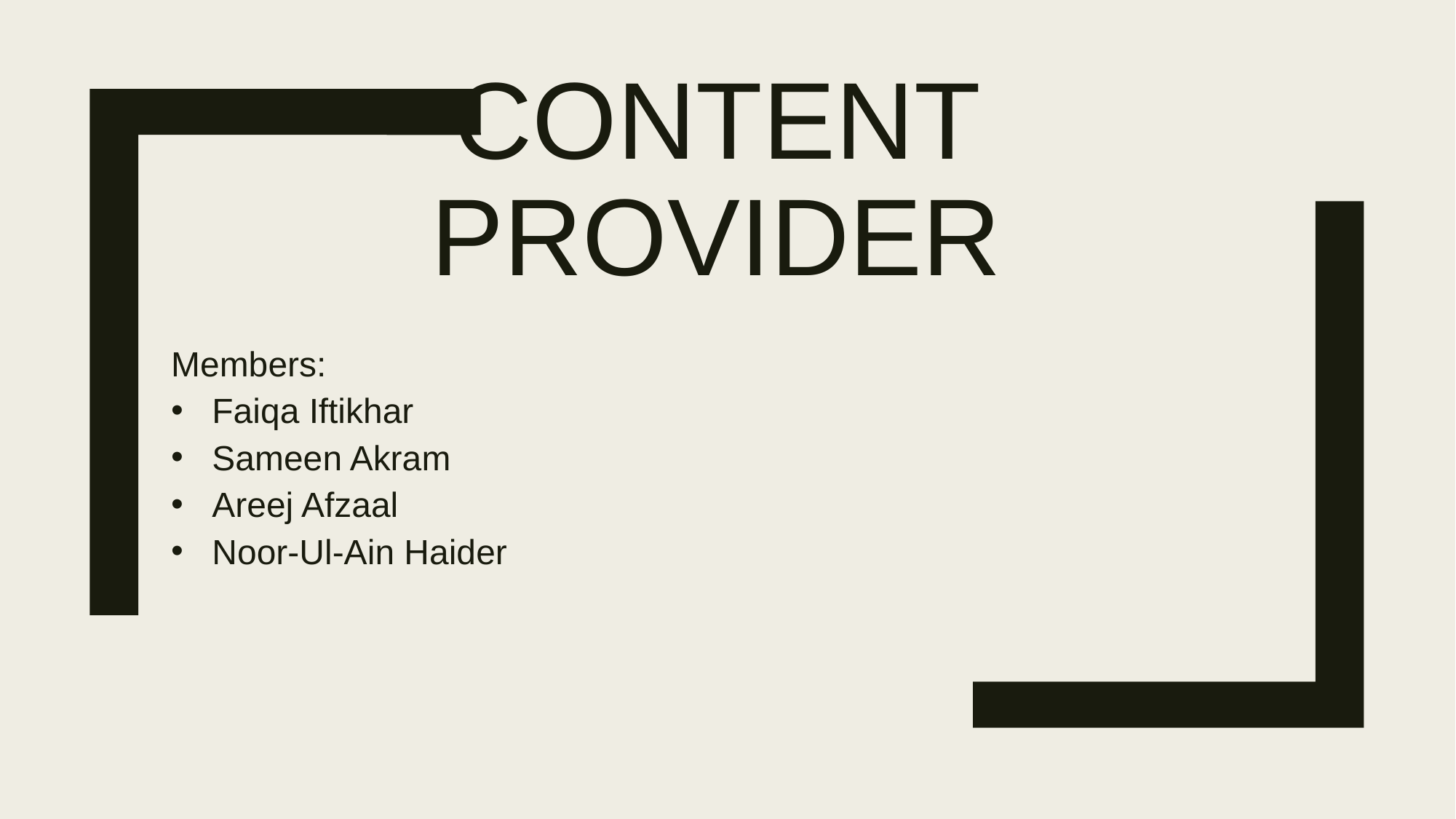

# Content Provider
Members:
Faiqa Iftikhar
Sameen Akram
Areej Afzaal
Noor-Ul-Ain Haider